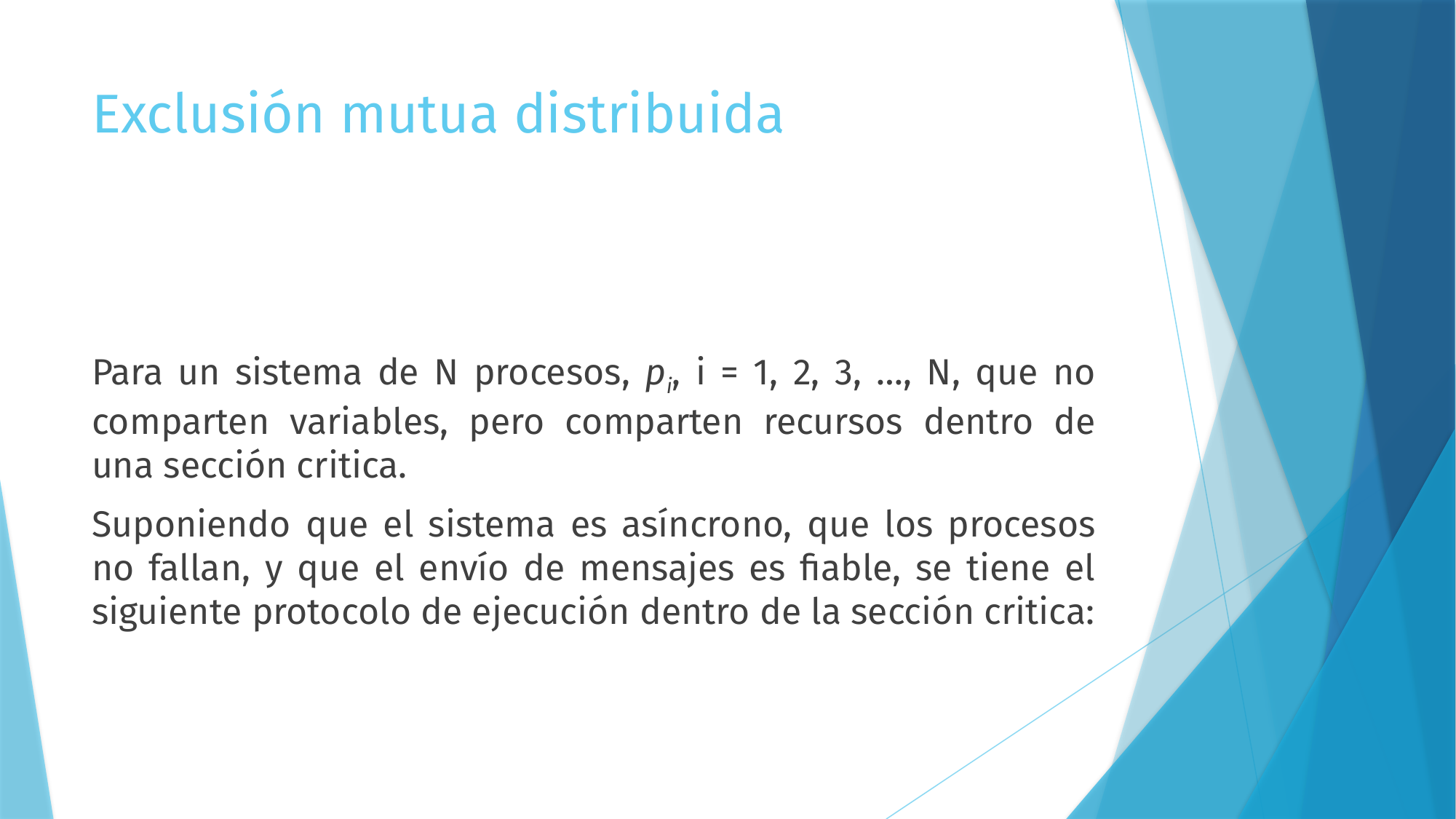

# Exclusión mutua distribuida
Para un sistema de N procesos, pi, i = 1, 2, 3, …, N, que no comparten variables, pero comparten recursos dentro de una sección critica.
Suponiendo que el sistema es asíncrono, que los procesos no fallan, y que el envío de mensajes es fiable, se tiene el siguiente protocolo de ejecución dentro de la sección critica: